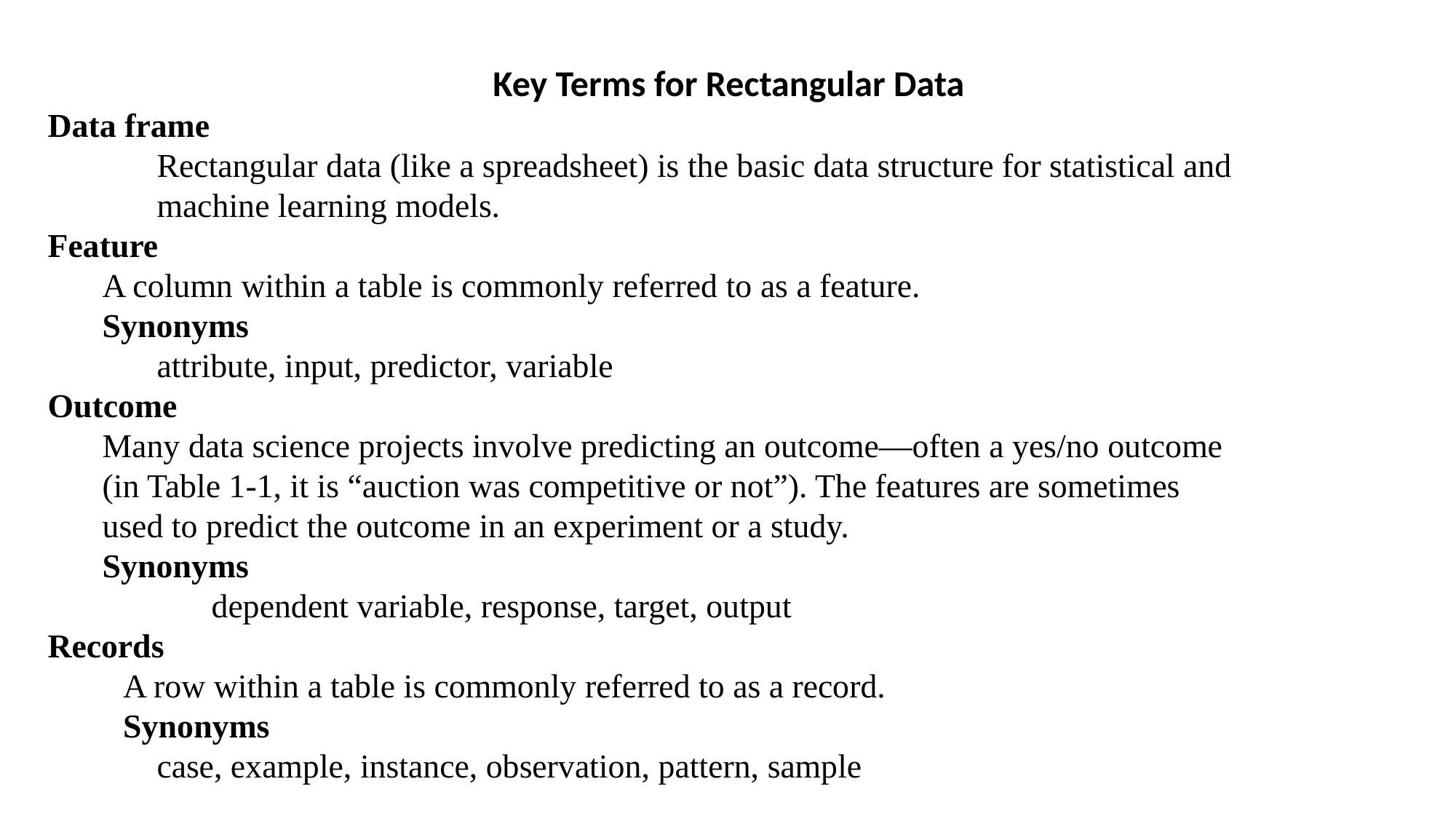

Key Terms for Rectangular Data
Data frame
	Rectangular data (like a spreadsheet) is the basic data structure for statistical and
	machine learning models.
Feature
A column within a table is commonly referred to as a feature.
Synonyms
attribute, input, predictor, variable
Outcome
Many data science projects involve predicting an outcome—often a yes/no outcome
(in Table 1-1, it is “auction was competitive or not”). The features are sometimes
used to predict the outcome in an experiment or a study.
Synonyms
	dependent variable, response, target, output
Records
         A row within a table is commonly referred to as a record.
         Synonyms
case, example, instance, observation, pattern, sample